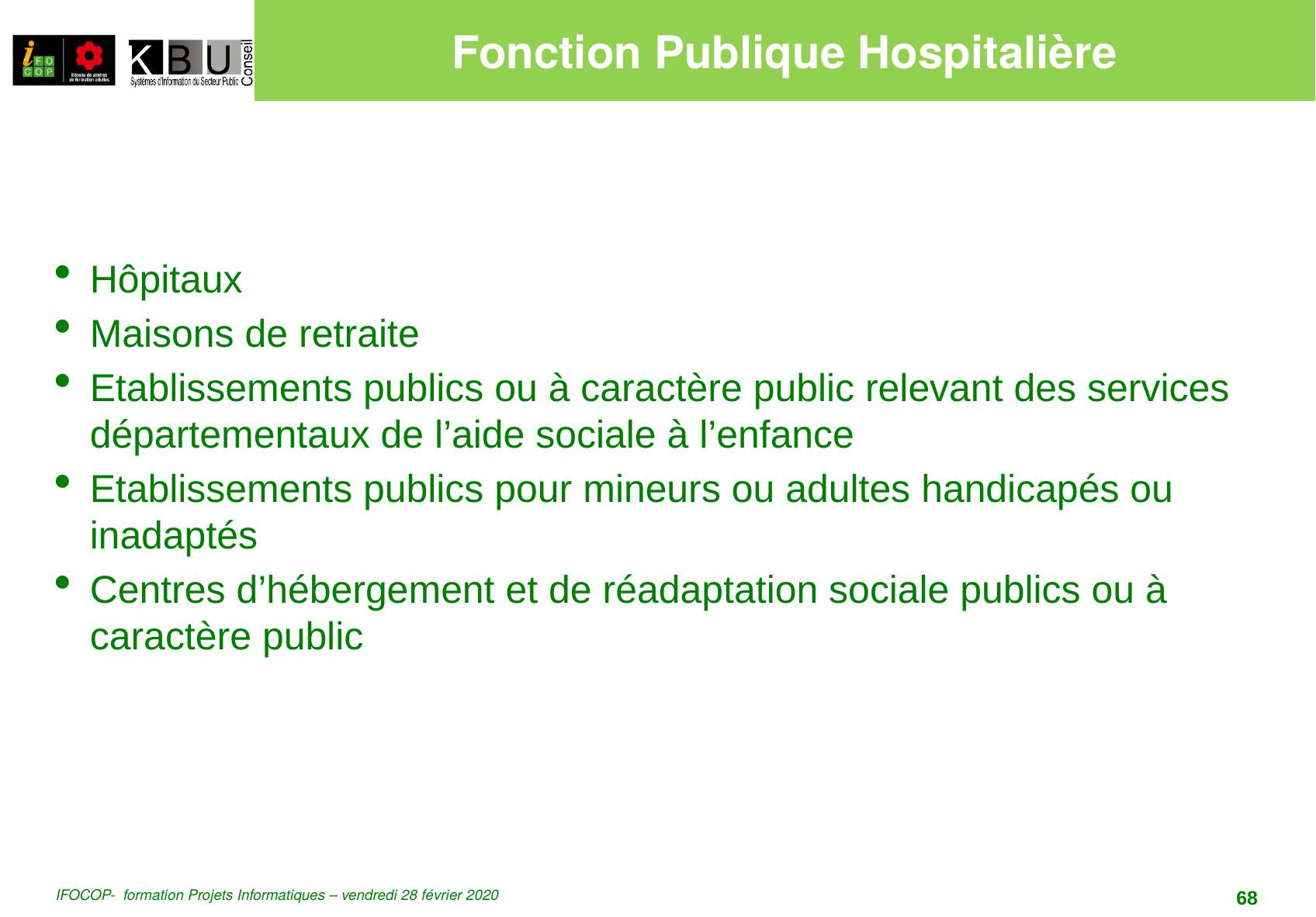

# Fonction Publique Hospitalière
Hôpitaux
Maisons de retraite
Etablissements publics ou à caractère public relevant des services départementaux de l’aide sociale à l’enfance
Etablissements publics pour mineurs ou adultes handicapés ou inadaptés
Centres d’hébergement et de réadaptation sociale publics ou à caractère public

IFOCOP-  formation Projets Informatiques – vendredi 28 février 2020
68